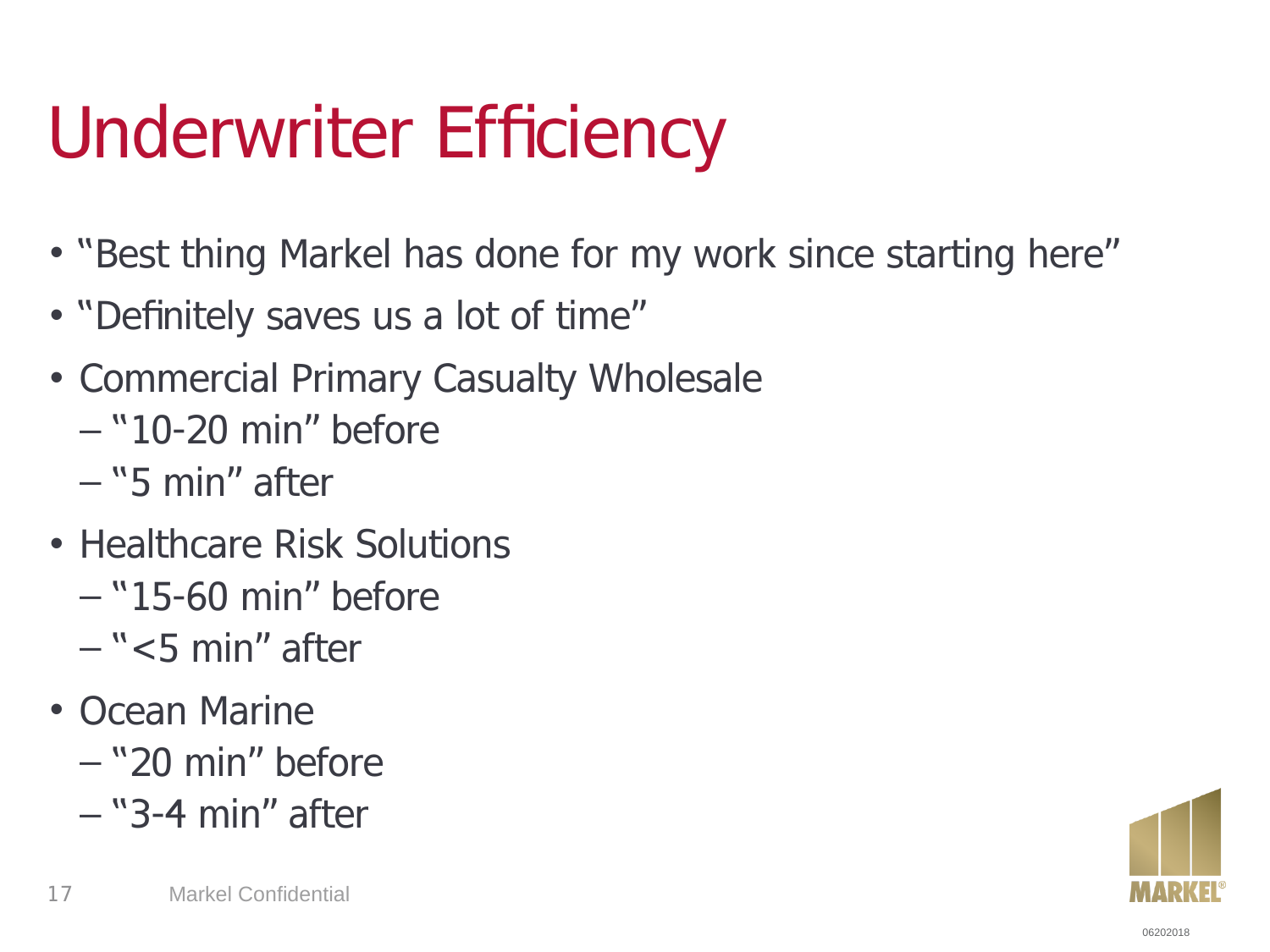

# Underwriter Efficiency
“Best thing Markel has done for my work since starting here”
“Definitely saves us a lot of time”
Commercial Primary Casualty Wholesale
“10-20 min” before
“5 min” after
Healthcare Risk Solutions
“15-60 min” before
“<5 min” after
Ocean Marine
“20 min” before
“3-4 min” after

17
Markel Confidential